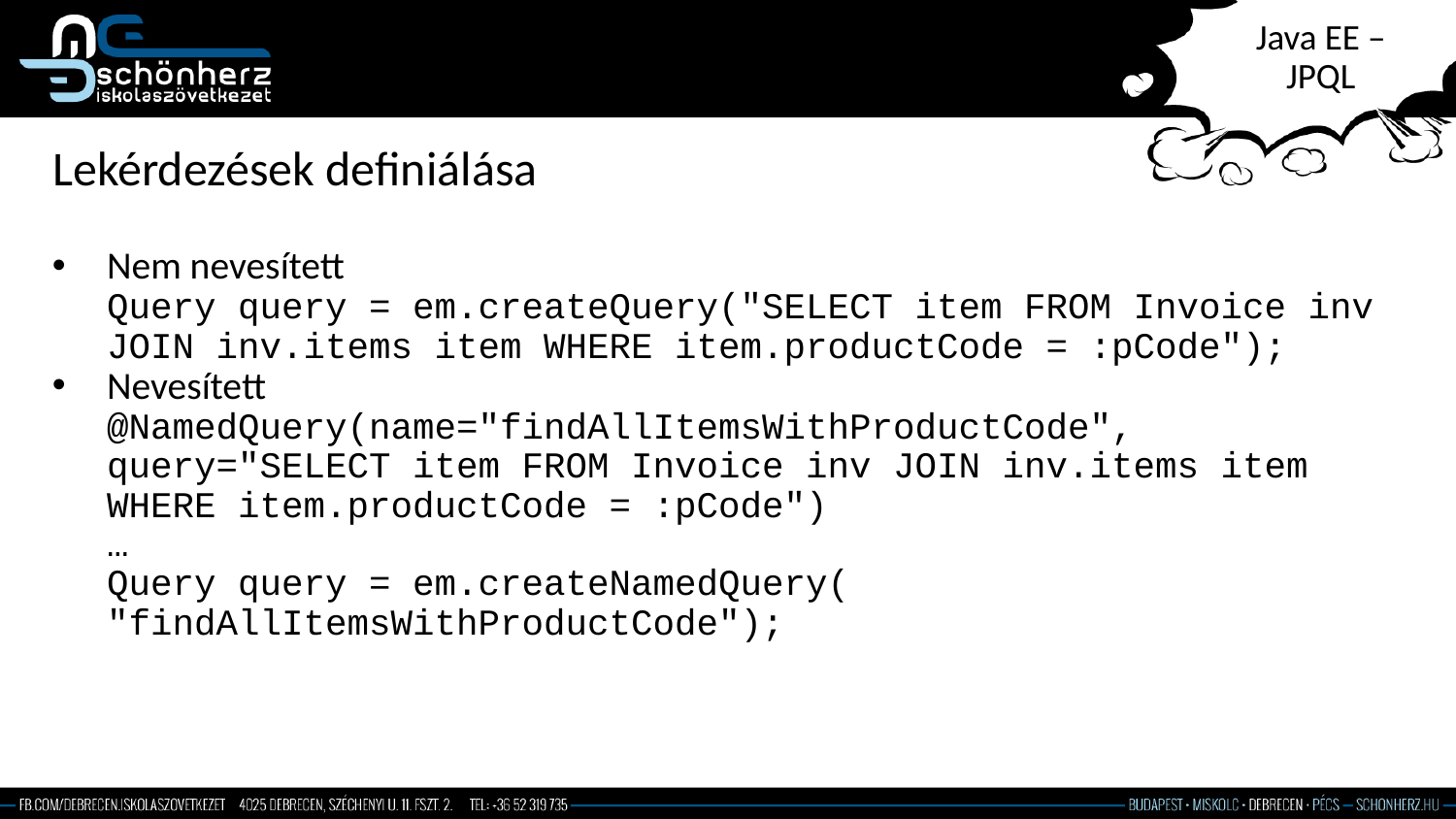

# Java EE – JPQL
Lekérdezések definiálása
Nem nevesített
Query query = em.createQuery("SELECT item FROM Invoice inv JOIN inv.items item WHERE item.productCode = :pCode");
Nevesített
@NamedQuery(name="findAllItemsWithProductCode",
query="SELECT item FROM Invoice inv JOIN inv.items item WHERE item.productCode = :pCode")
…
Query query = em.createNamedQuery(
"findAllItemsWithProductCode");